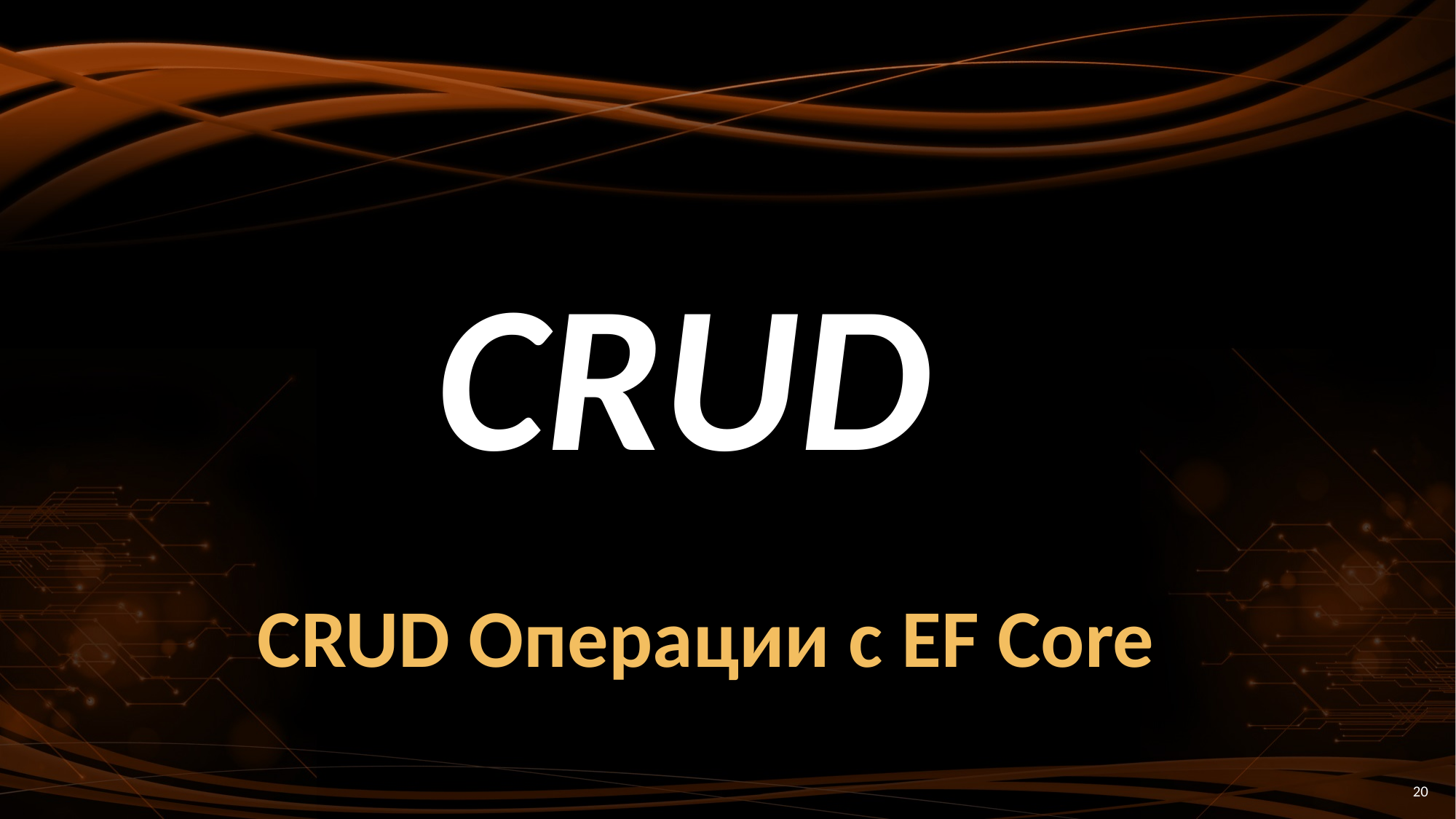

CRUD
# CRUD Операции с EF Core
20